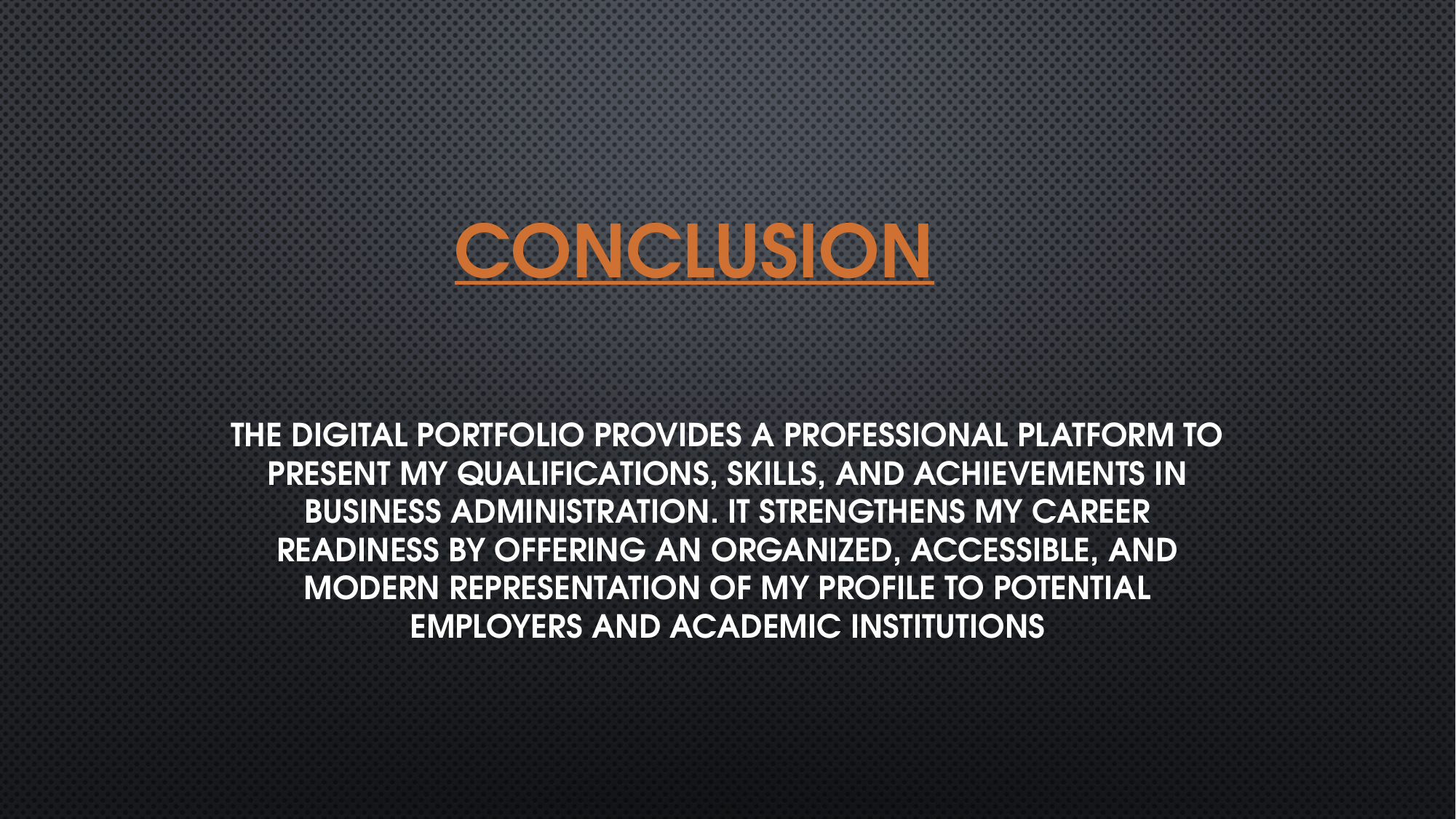

# Conclusion
The digital portfolio provides a professional platform to present my qualifications, skills, and achievements in Business Administration. It strengthens my career readiness by offering an organized, accessible, and modern representation of my profile to potential employers and academic institutions